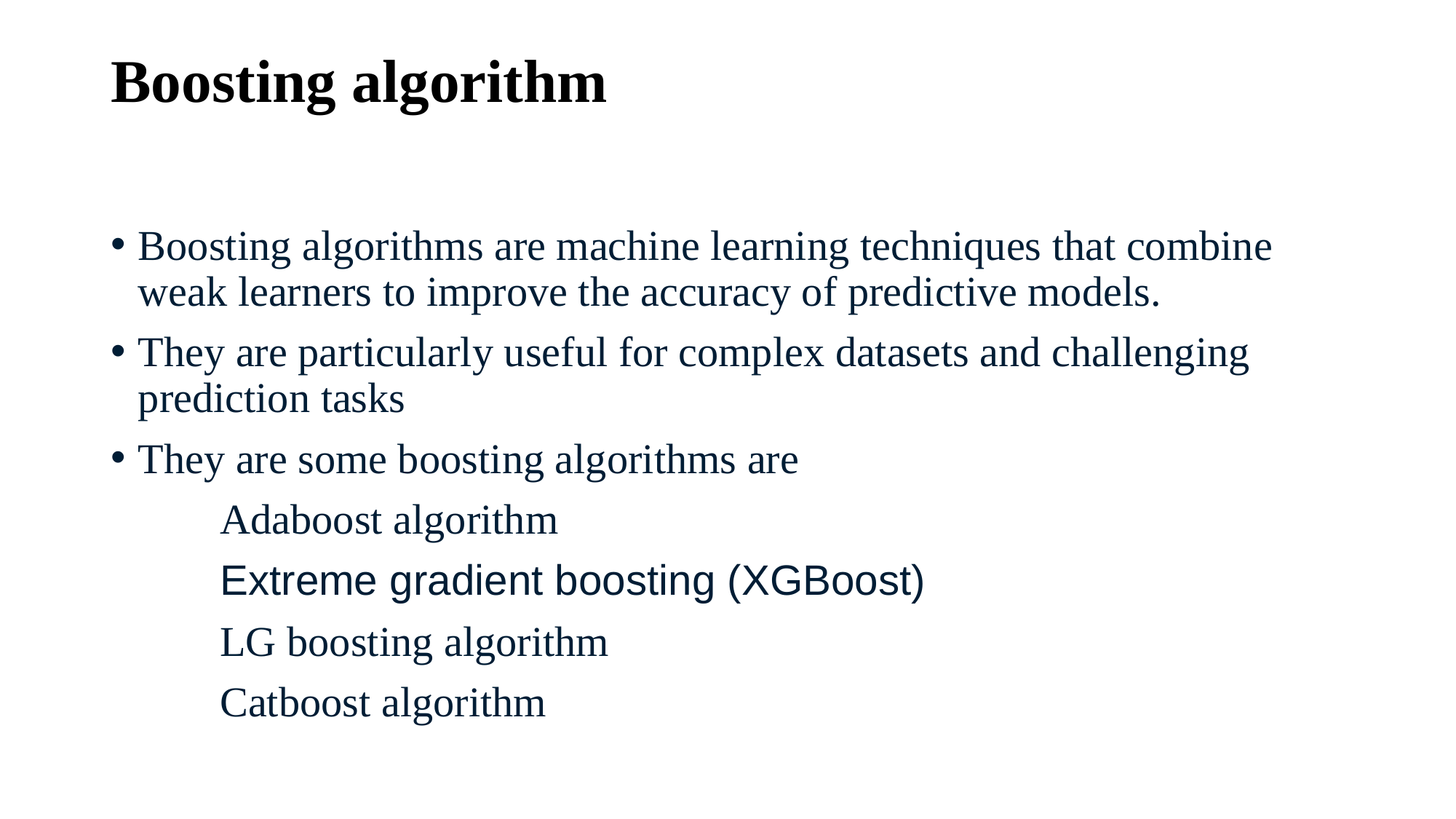

# Boosting algorithm
Boosting algorithms are machine learning techniques that combine weak learners to improve the accuracy of predictive models.
They are particularly useful for complex datasets and challenging prediction tasks
They are some boosting algorithms are
	Adaboost algorithm
	Extreme gradient boosting (XGBoost)
	LG boosting algorithm
	Catboost algorithm